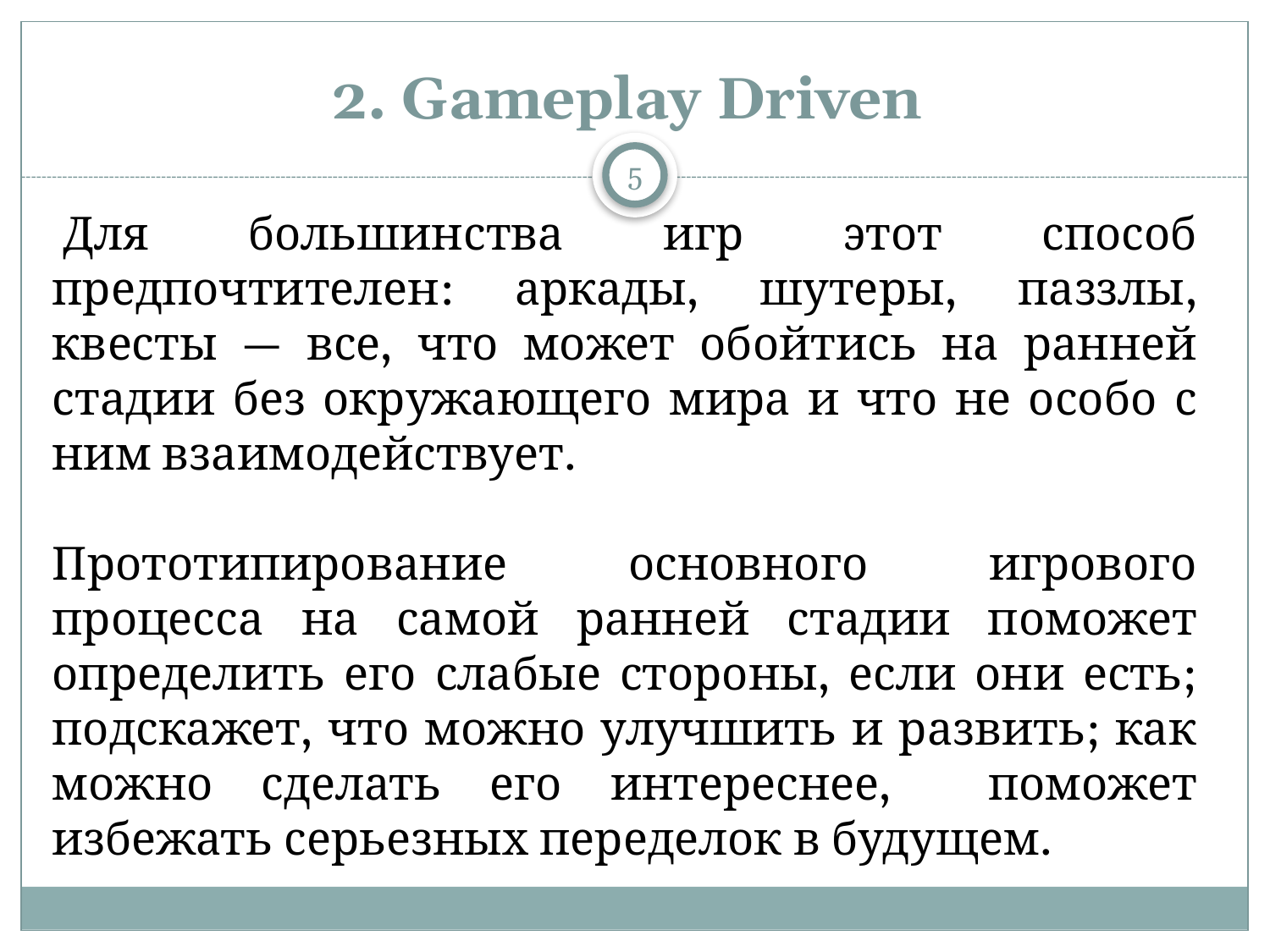

# 2. Gameplay Driven
5
 Для большинства игр этот способ предпочтителен: аркады, шутеры, паззлы, квесты — все, что может обойтись на ранней стадии без окружающего мира и что не особо с ним взаимодействует.

Прототипирование основного игрового процесса на самой ранней стадии поможет определить его слабые стороны, если они есть; подскажет, что можно улучшить и развить; как можно сделать его интереснее,  поможет избежать серьезных переделок в будущем.